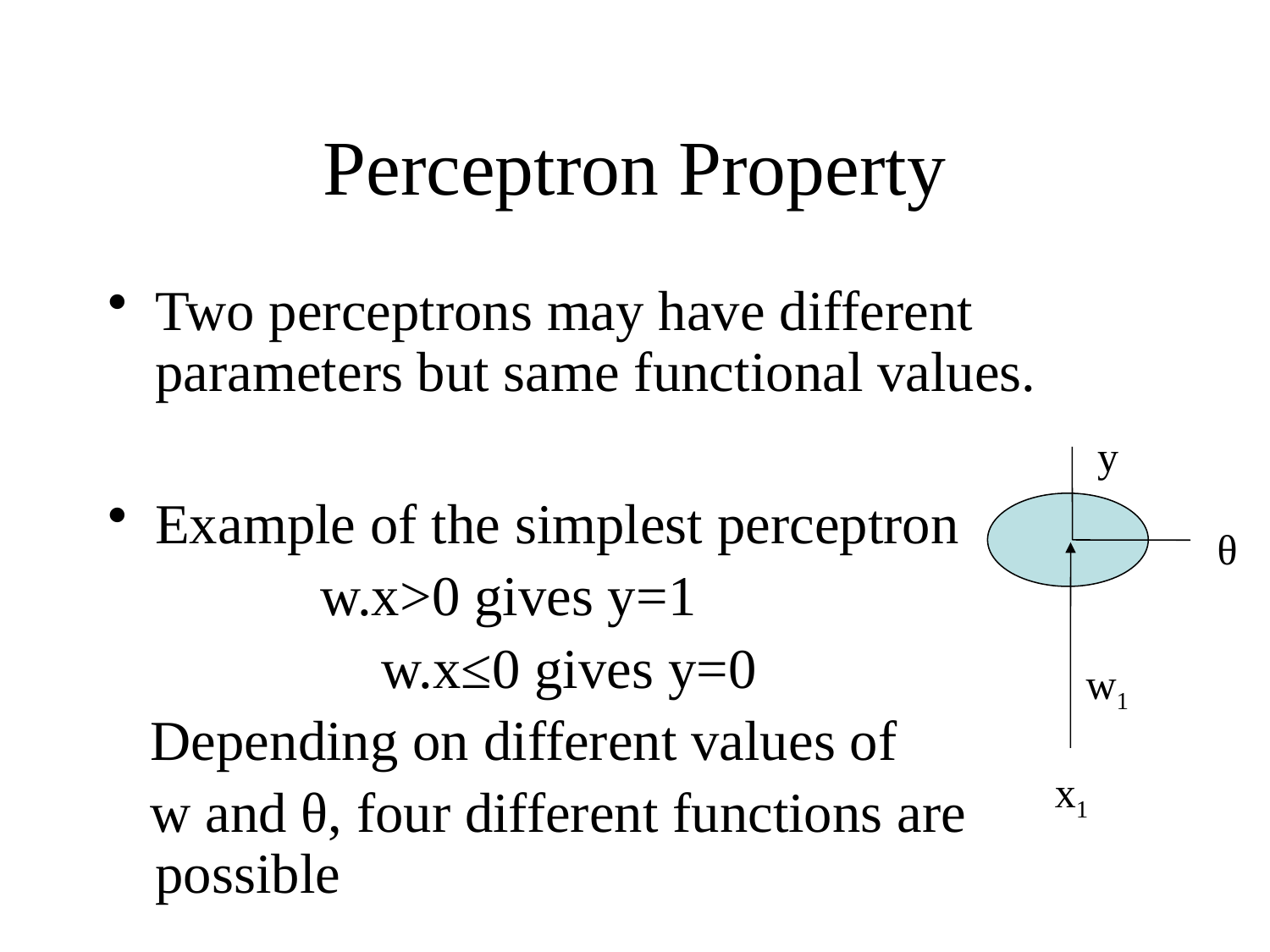

# Perceptron Property
Two perceptrons may have different parameters but same functional values.

Example of the simplest perceptron
               w.x>0 gives y=1
		       w.x≤0 gives y=0
   Depending on different values of
   w and θ, four different functions are possible
y

θ

x1
w1